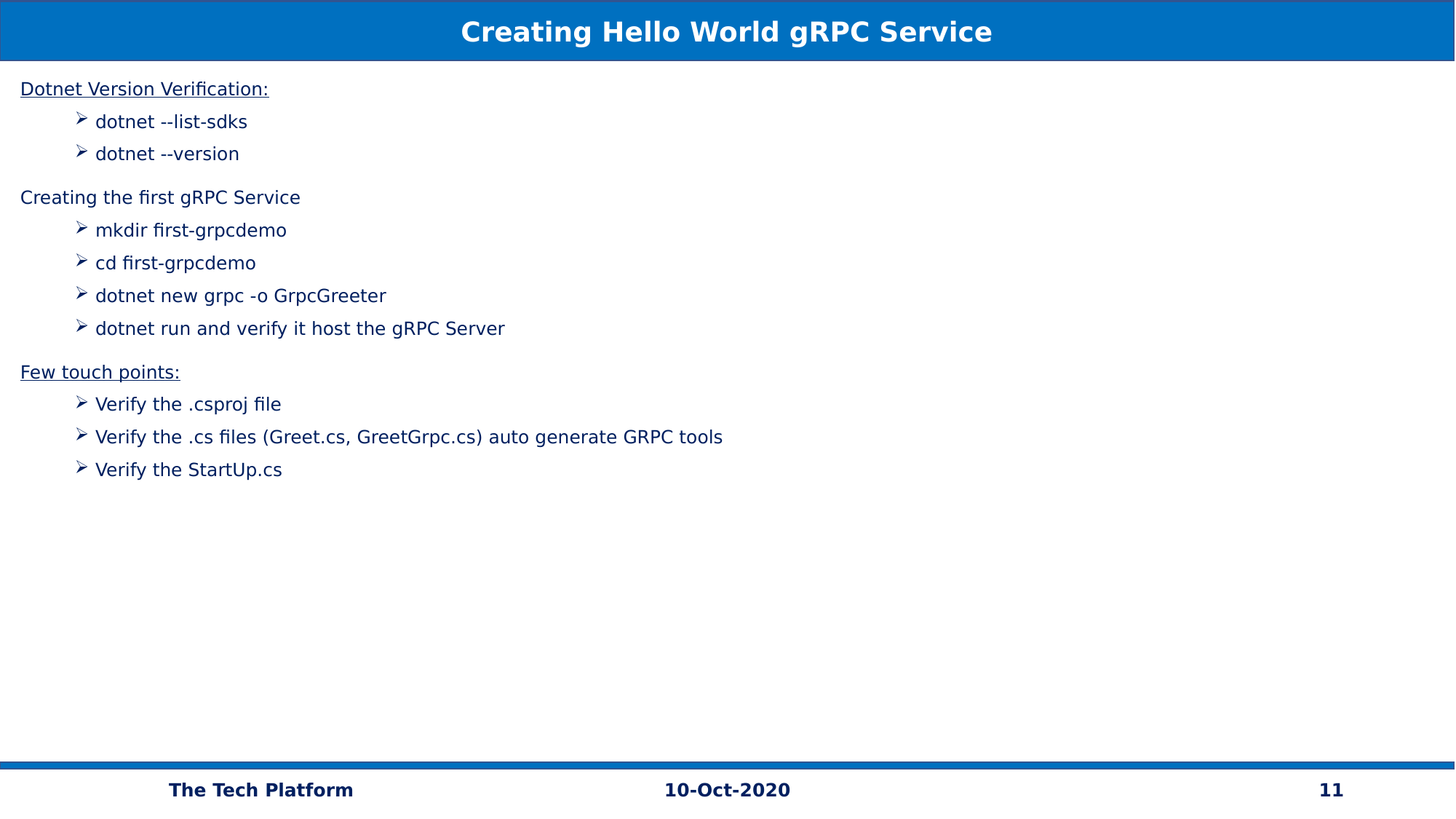

Creating Hello World gRPC Service
Dotnet Version Verification:
dotnet --list-sdks
dotnet --version
Creating the first gRPC Service
mkdir first-grpcdemo
cd first-grpcdemo
dotnet new grpc -o GrpcGreeter
dotnet run and verify it host the gRPC Server
Few touch points:
Verify the .csproj file
Verify the .cs files (Greet.cs, GreetGrpc.cs) auto generate GRPC tools
Verify the StartUp.cs

10-Oct-2020
11
The Tech Platform